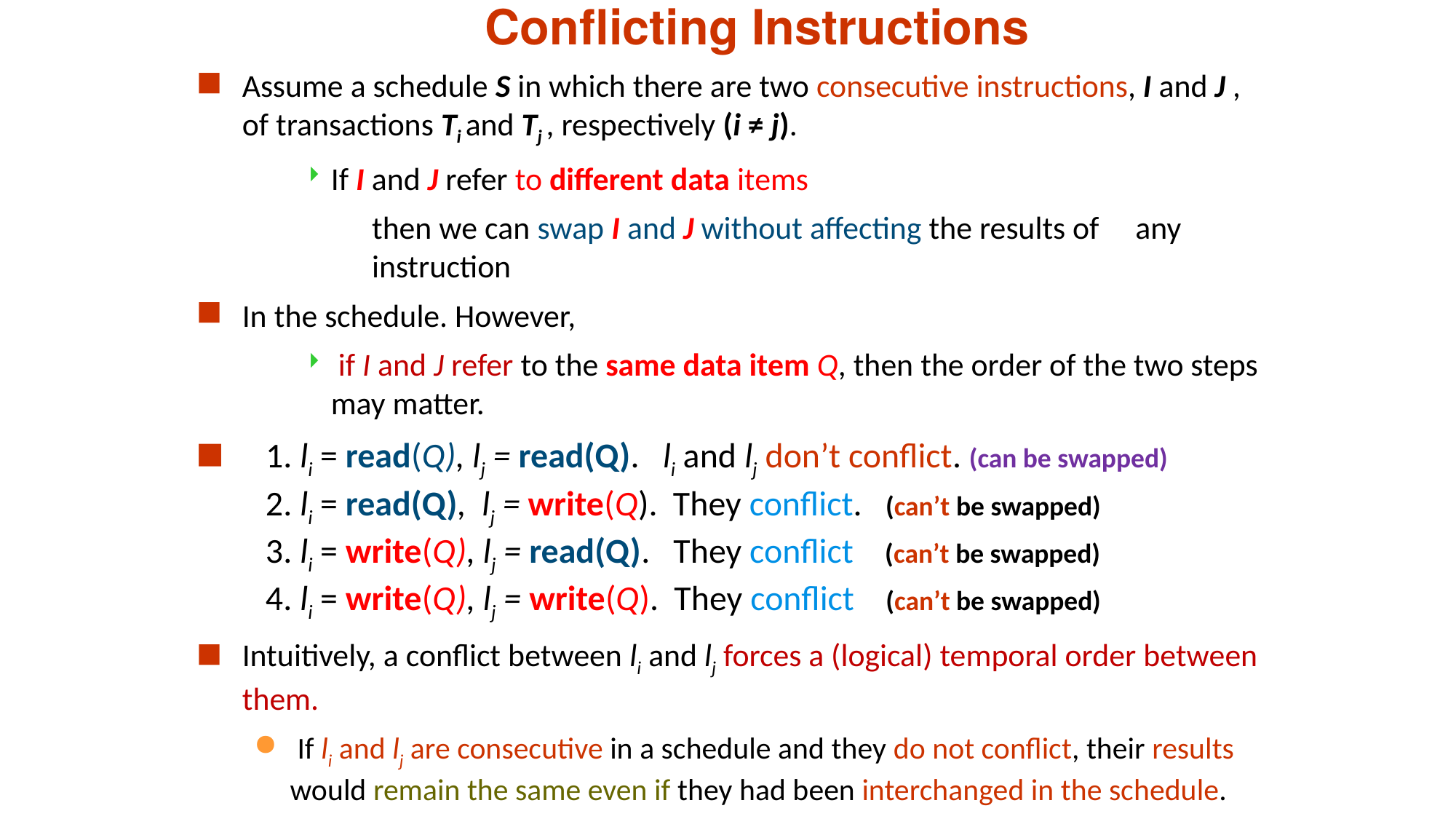

# Conflicting Instructions
Assume a schedule S in which there are two consecutive instructions, I and J , of transactions Ti and Tj , respectively (i ≠ j).
If I and J refer to different data items
then we can swap I and J without affecting the results of     any  instruction
In the schedule. However,
 if I and J refer to the same data item Q, then the order of the two steps may matter.
   1. li = read(Q), lj = read(Q).   li and lj don’t conflict. (can be swapped)
   2. li = read(Q),  lj = write(Q).  They conflict.   (can’t be swapped)
   3. li = write(Q), lj = read(Q).   They conflict    (can’t be swapped)
   4. li = write(Q), lj = write(Q).  They conflict    (can’t be swapped)
Intuitively, a conflict between li and lj forces a (logical) temporal order between them.
 If li and lj are consecutive in a schedule and they do not conflict, their results would remain the same even if they had been interchanged in the schedule.